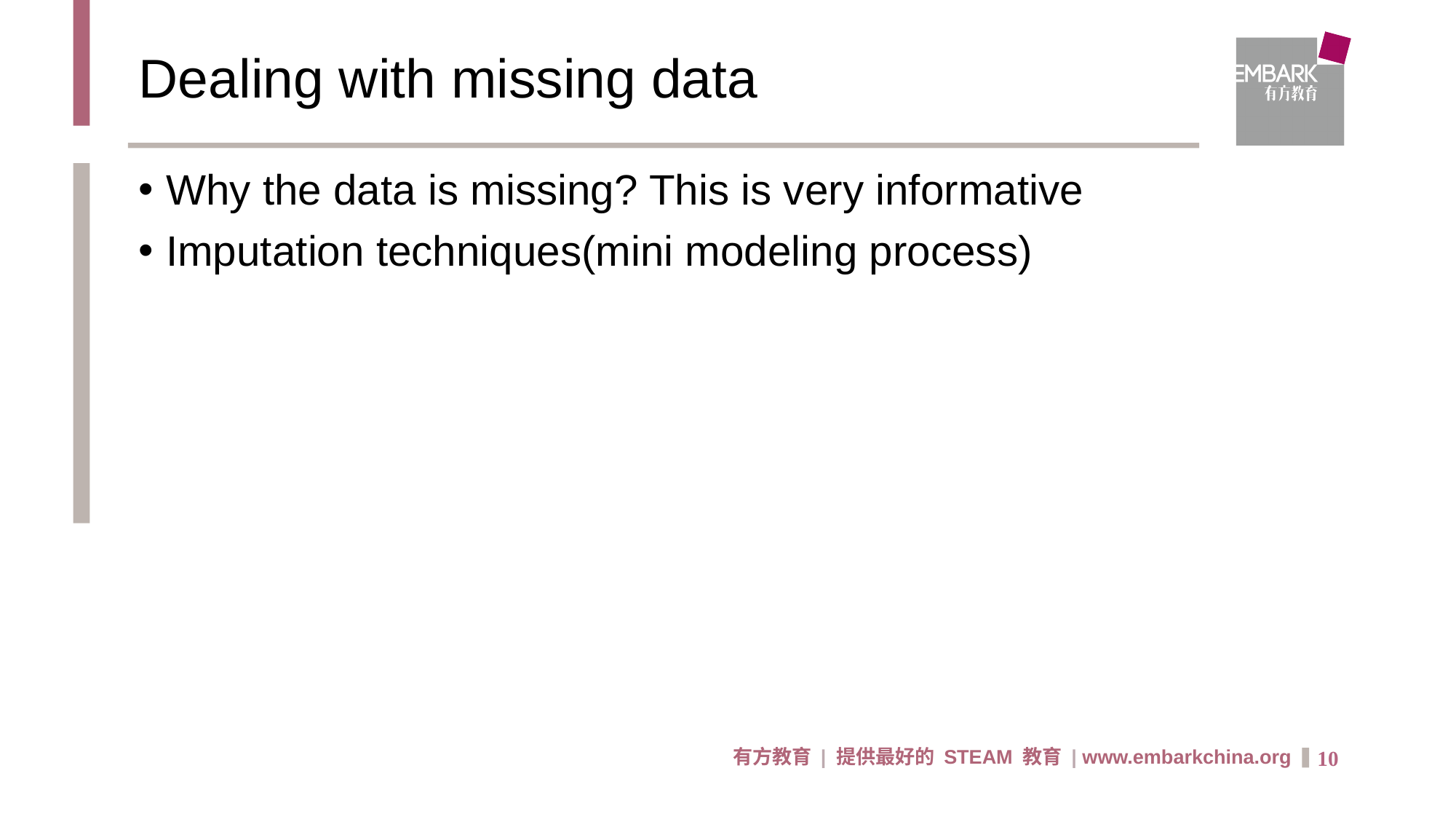

# Dealing with missing data
Why the data is missing? This is very informative
Imputation techniques(mini modeling process)

10